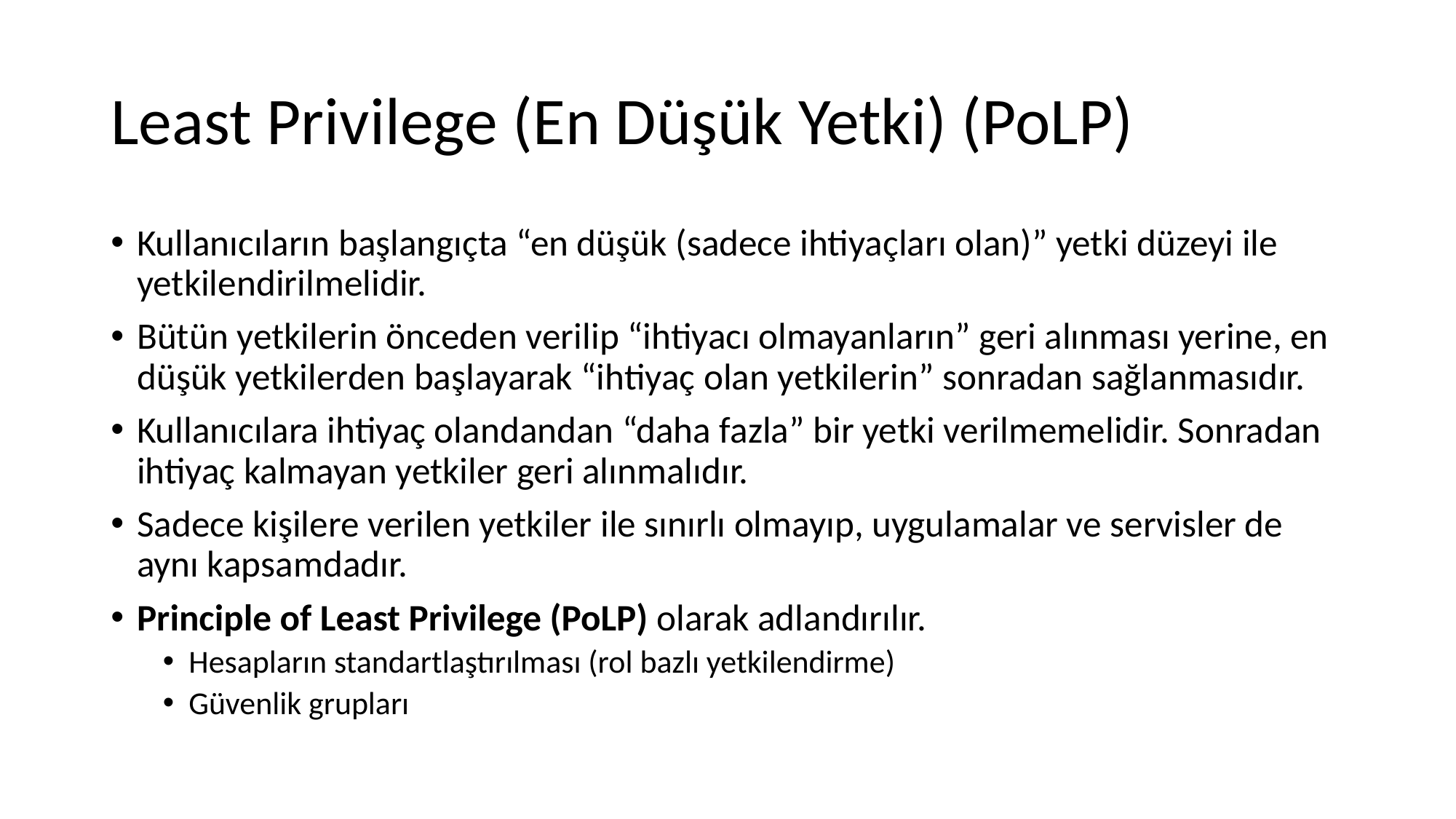

# Least Privilege (En Düşük Yetki) (PoLP)
Kullanıcıların başlangıçta “en düşük (sadece ihtiyaçları olan)” yetki düzeyi ile yetkilendirilmelidir.
Bütün yetkilerin önceden verilip “ihtiyacı olmayanların” geri alınması yerine, en düşük yetkilerden başlayarak “ihtiyaç olan yetkilerin” sonradan sağlanmasıdır.
Kullanıcılara ihtiyaç olandandan “daha fazla” bir yetki verilmemelidir. Sonradan ihtiyaç kalmayan yetkiler geri alınmalıdır.
Sadece kişilere verilen yetkiler ile sınırlı olmayıp, uygulamalar ve servisler de aynı kapsamdadır.
Principle of Least Privilege (PoLP) olarak adlandırılır.
Hesapların standartlaştırılması (rol bazlı yetkilendirme)
Güvenlik grupları